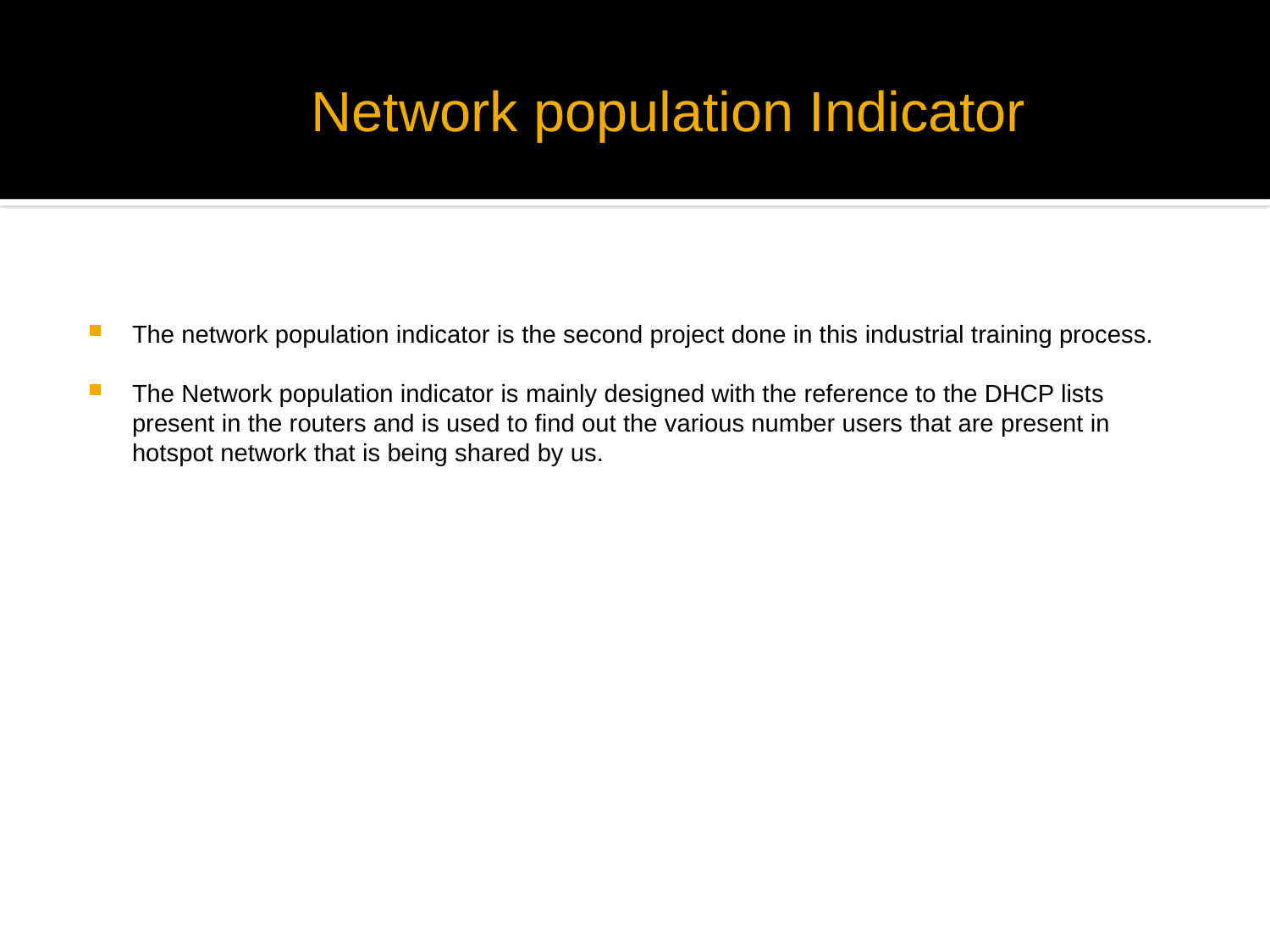

# Network population Indicator

The network population indicator is the second project done in this industrial training process.

The Network population indicator is mainly designed with the reference to the DHCP lists present in the routers and is used to find out the various number users that are present in hotspot network that is being shared by us.